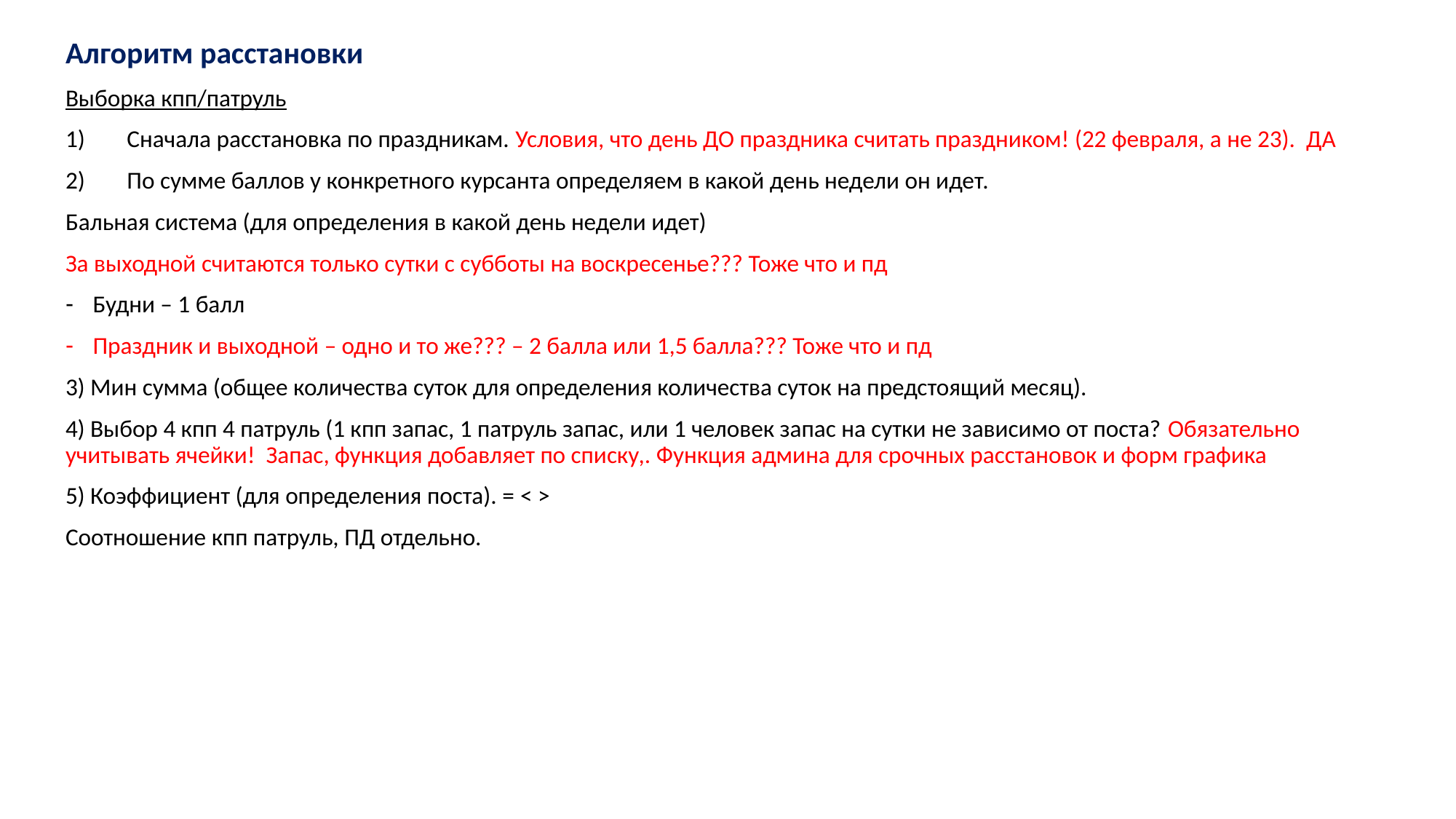

Алгоритм расстановки
Выборка кпп/патруль
Сначала расстановка по праздникам. Условия, что день ДО праздника считать праздником! (22 февраля, а не 23).  ДА
По сумме баллов у конкретного курсанта определяем в какой день недели он идет.
Бальная система (для определения в какой день недели идет)
За выходной считаются только сутки с субботы на воскресенье??? Тоже что и пд
Будни – 1 балл
Праздник и выходной – одно и то же??? – 2 балла или 1,5 балла??? Тоже что и пд
3) Мин сумма (общее количества суток для определения количества суток на предстоящий месяц).
4) Выбор 4 кпп 4 патруль (1 кпп запас, 1 патруль запас, или 1 человек запас на сутки не зависимо от поста? Обязательно учитывать ячейки!  Запас, функция добавляет по списку,. Функция админа для срочных расстановок и форм графика
5) Коэффициент (для определения поста). = < >
Соотношение кпп патруль, ПД отдельно.